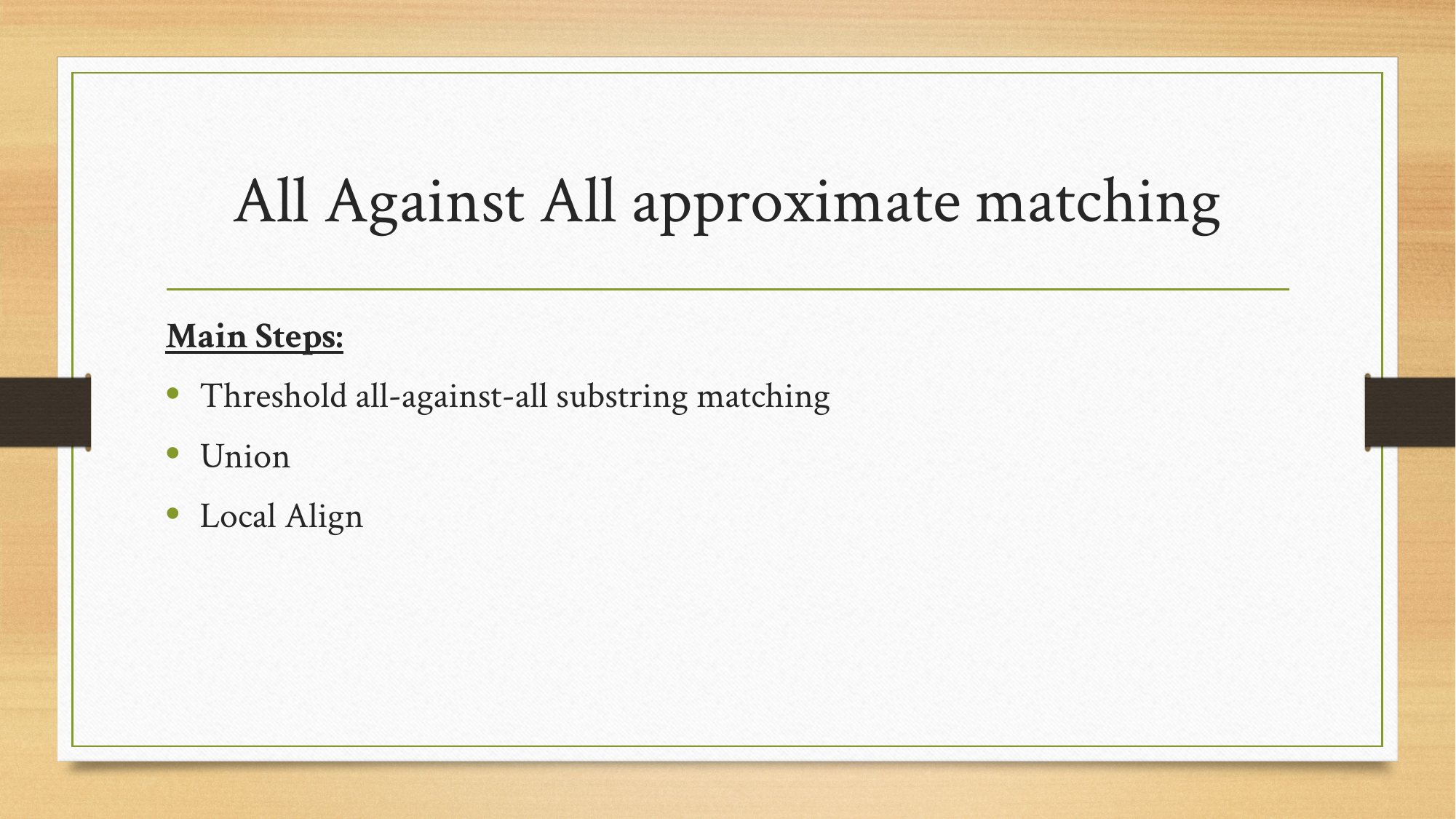

# All Against All approximate matching
Main Steps:
Threshold all-against-all substring matching
Union
Local Align